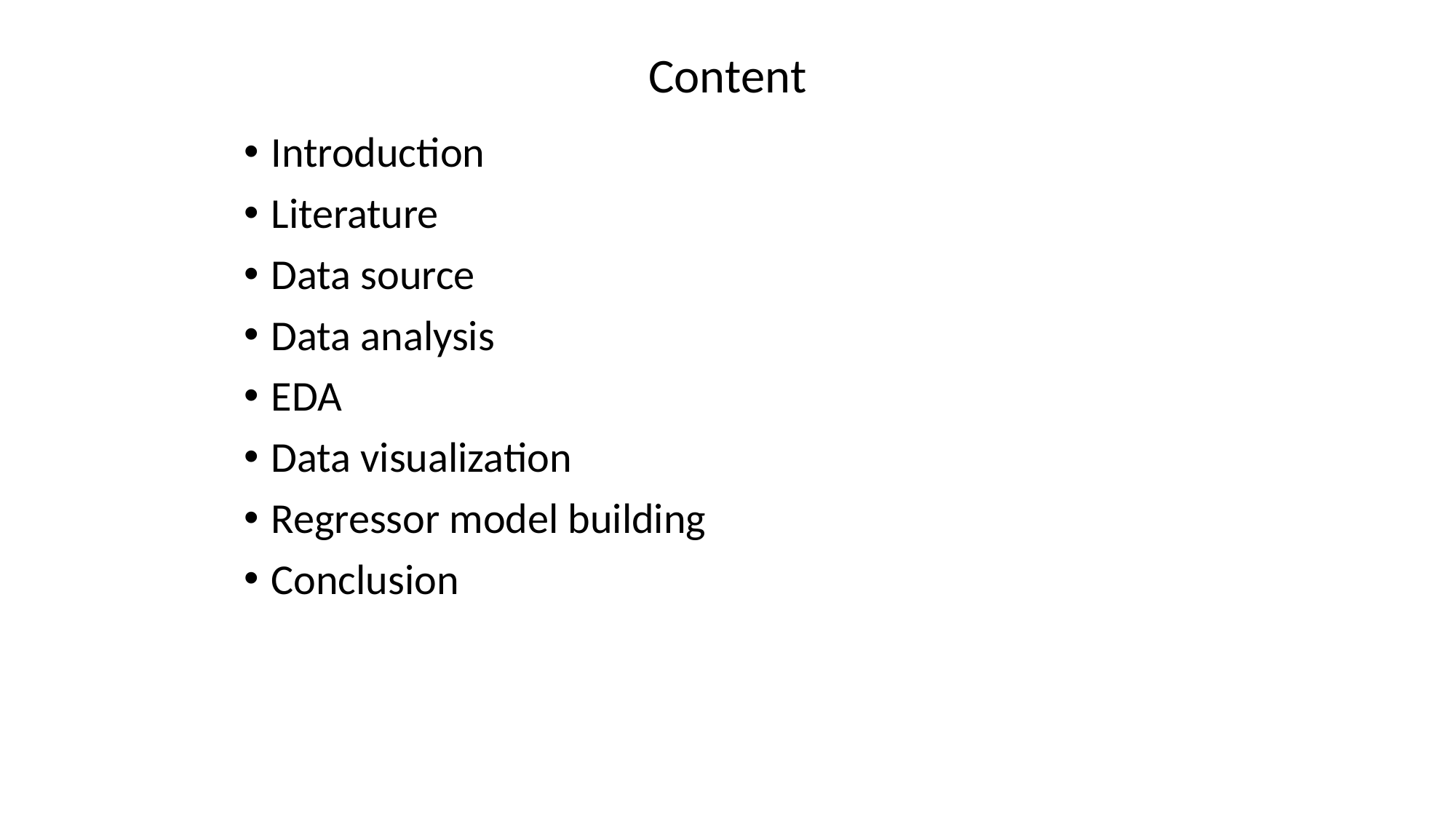

# Content
Introduction
Literature
Data source
Data analysis
EDA
Data visualization
Regressor model building
Conclusion